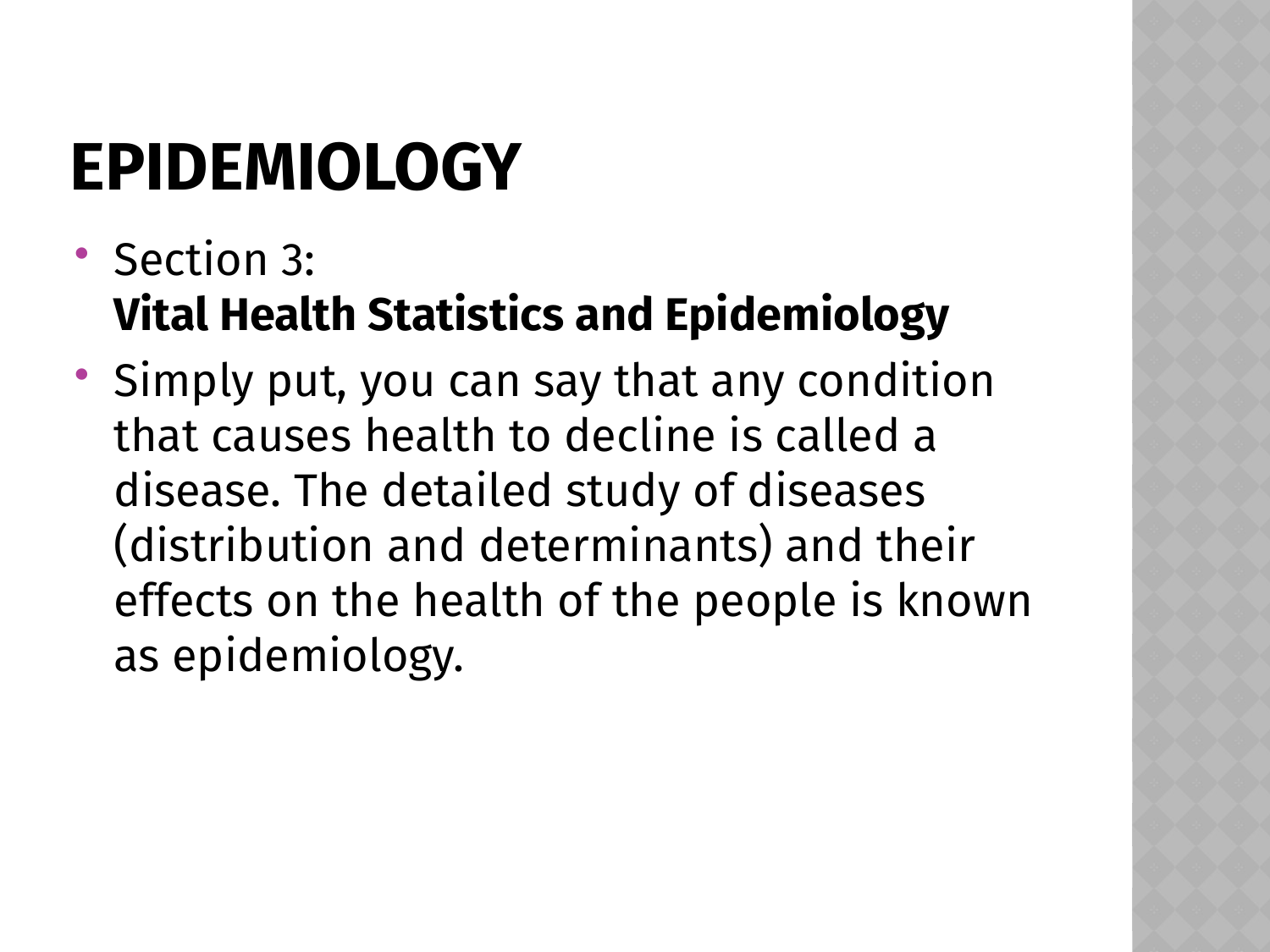

# EPIDEMIOLOGY
Section 3:
Vital Health Statistics and Epidemiology
Simply put, you can say that any condition that causes health to decline is called a disease. The detailed study of diseases (distribution and determinants) and their effects on the health of the people is known as epidemiology.